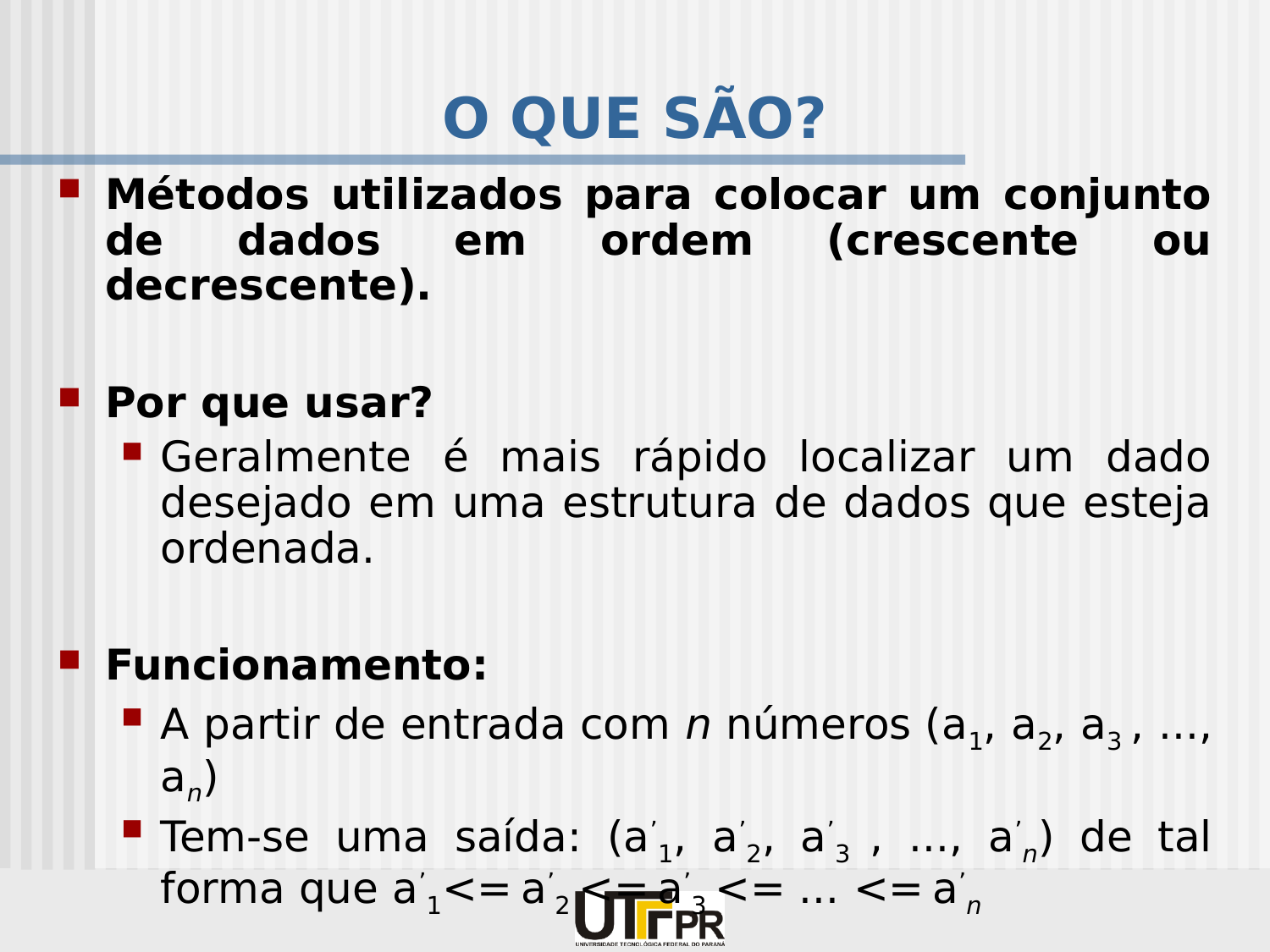

# O QUE SÃO?
Métodos utilizados para colocar um conjunto de dados em ordem (crescente ou decrescente).

Por que usar?
Geralmente é mais rápido localizar um dado desejado em uma estrutura de dados que esteja ordenada.

Funcionamento:
A partir de entrada com n números (a1, a2, a3 , ..., an)
Tem-se uma saída: (a’1, a’2, a’3 , ..., a’n) de tal forma que a’1<= a’2 <= a’3 <= ... <= a’n